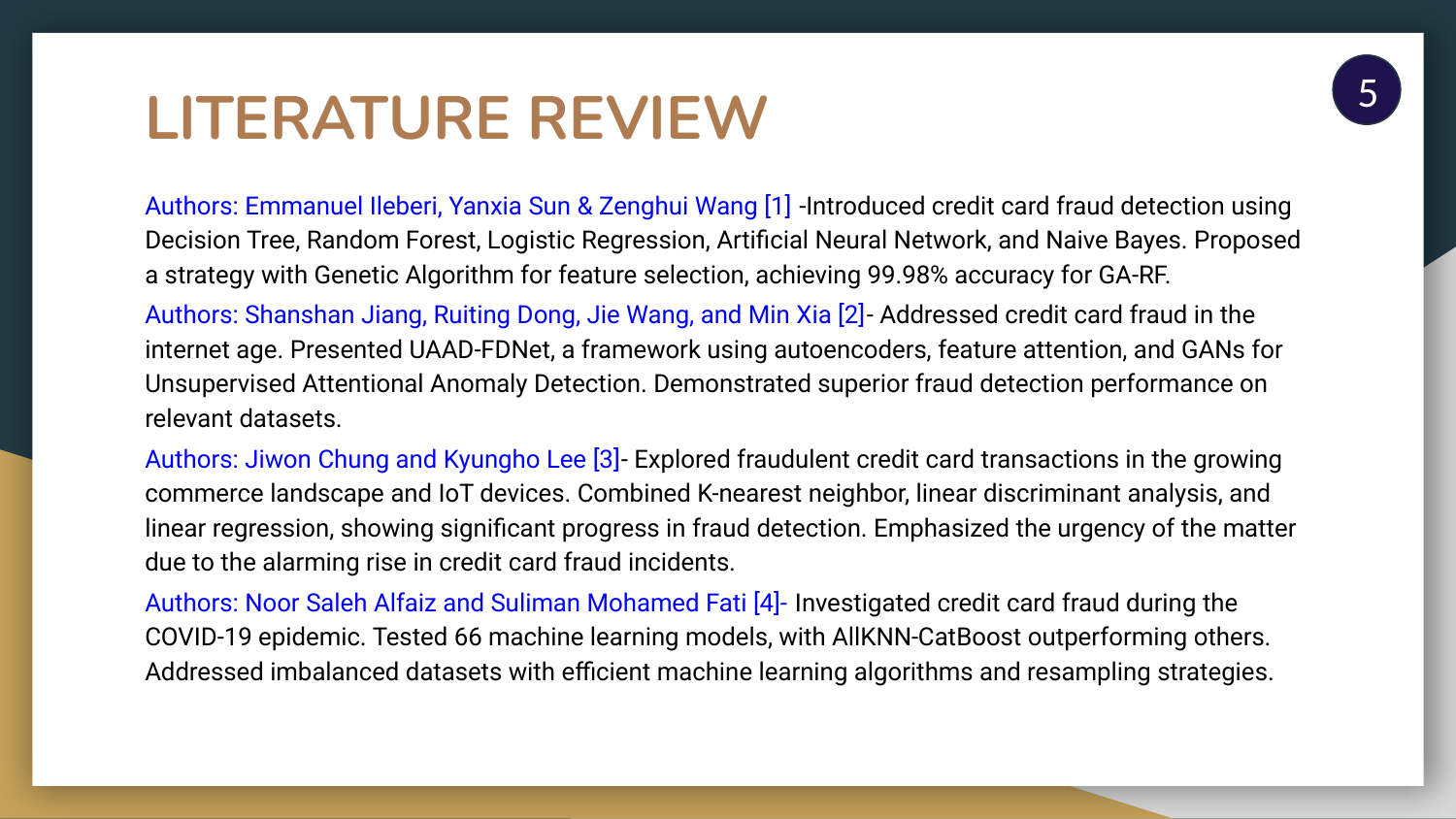

5
# LITERATURE REVIEW
Authors: Emmanuel Ileberi, Yanxia Sun & Zenghui Wang [1] -Introduced credit card fraud detection using Decision Tree, Random Forest, Logistic Regression, Artificial Neural Network, and Naive Bayes. Proposed a strategy with Genetic Algorithm for feature selection, achieving 99.98% accuracy for GA-RF.
Authors: Shanshan Jiang, Ruiting Dong, Jie Wang, and Min Xia [2]- Addressed credit card fraud in the internet age. Presented UAAD-FDNet, a framework using autoencoders, feature attention, and GANs for Unsupervised Attentional Anomaly Detection. Demonstrated superior fraud detection performance on relevant datasets.
Authors: Jiwon Chung and Kyungho Lee [3]- Explored fraudulent credit card transactions in the growing commerce landscape and IoT devices. Combined K-nearest neighbor, linear discriminant analysis, and linear regression, showing significant progress in fraud detection. Emphasized the urgency of the matter due to the alarming rise in credit card fraud incidents.
Authors: Noor Saleh Alfaiz and Suliman Mohamed Fati [4]- Investigated credit card fraud during the COVID-19 epidemic. Tested 66 machine learning models, with AllKNN-CatBoost outperforming others. Addressed imbalanced datasets with efficient machine learning algorithms and resampling strategies.